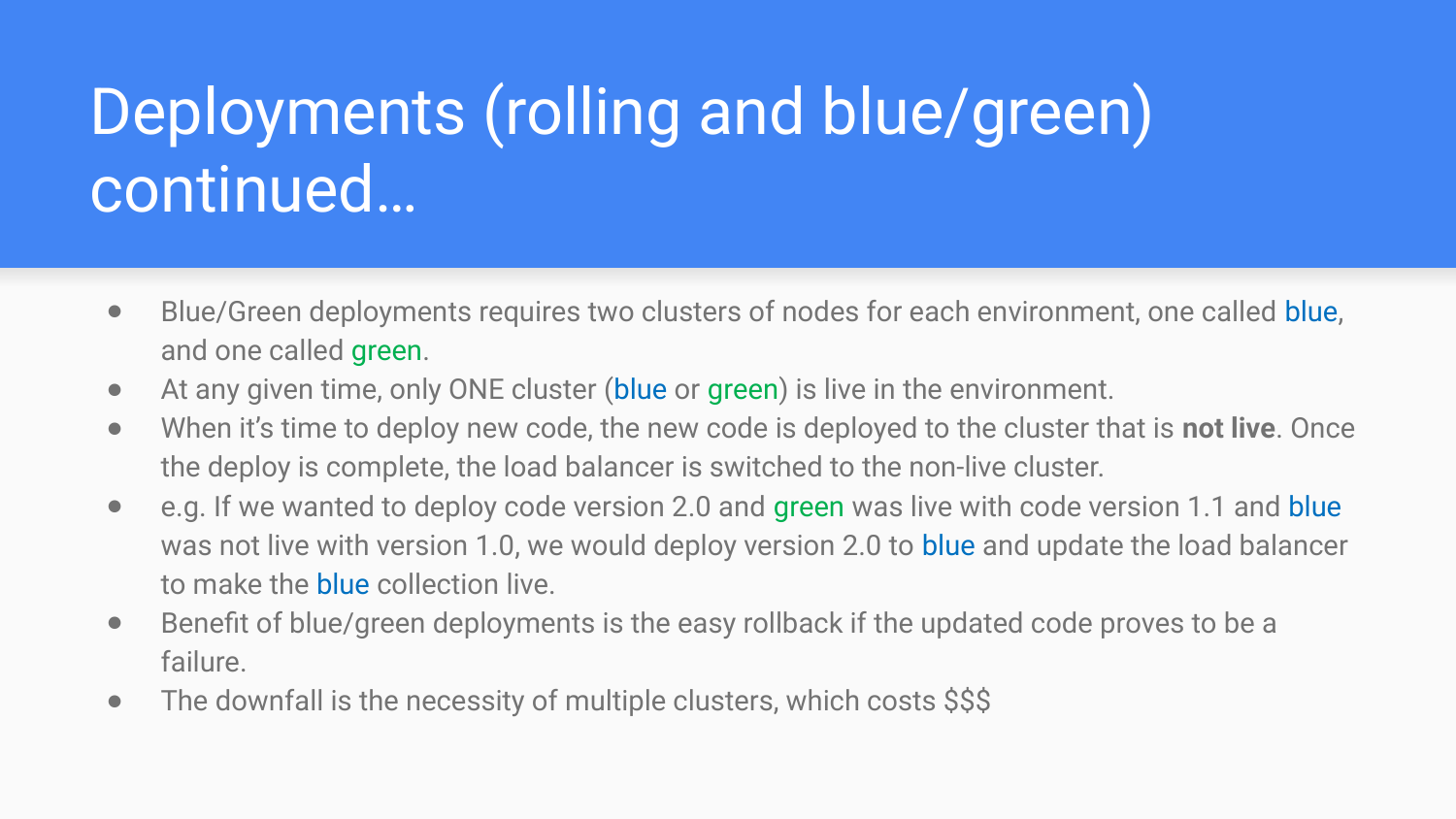

# Deployments (rolling and blue/green) continued…
Blue/Green deployments requires two clusters of nodes for each environment, one called blue, and one called green.
At any given time, only ONE cluster (blue or green) is live in the environment.
When it’s time to deploy new code, the new code is deployed to the cluster that is not live. Once the deploy is complete, the load balancer is switched to the non-live cluster.
e.g. If we wanted to deploy code version 2.0 and green was live with code version 1.1 and blue was not live with version 1.0, we would deploy version 2.0 to blue and update the load balancer to make the blue collection live.
Benefit of blue/green deployments is the easy rollback if the updated code proves to be a failure.
The downfall is the necessity of multiple clusters, which costs $$$